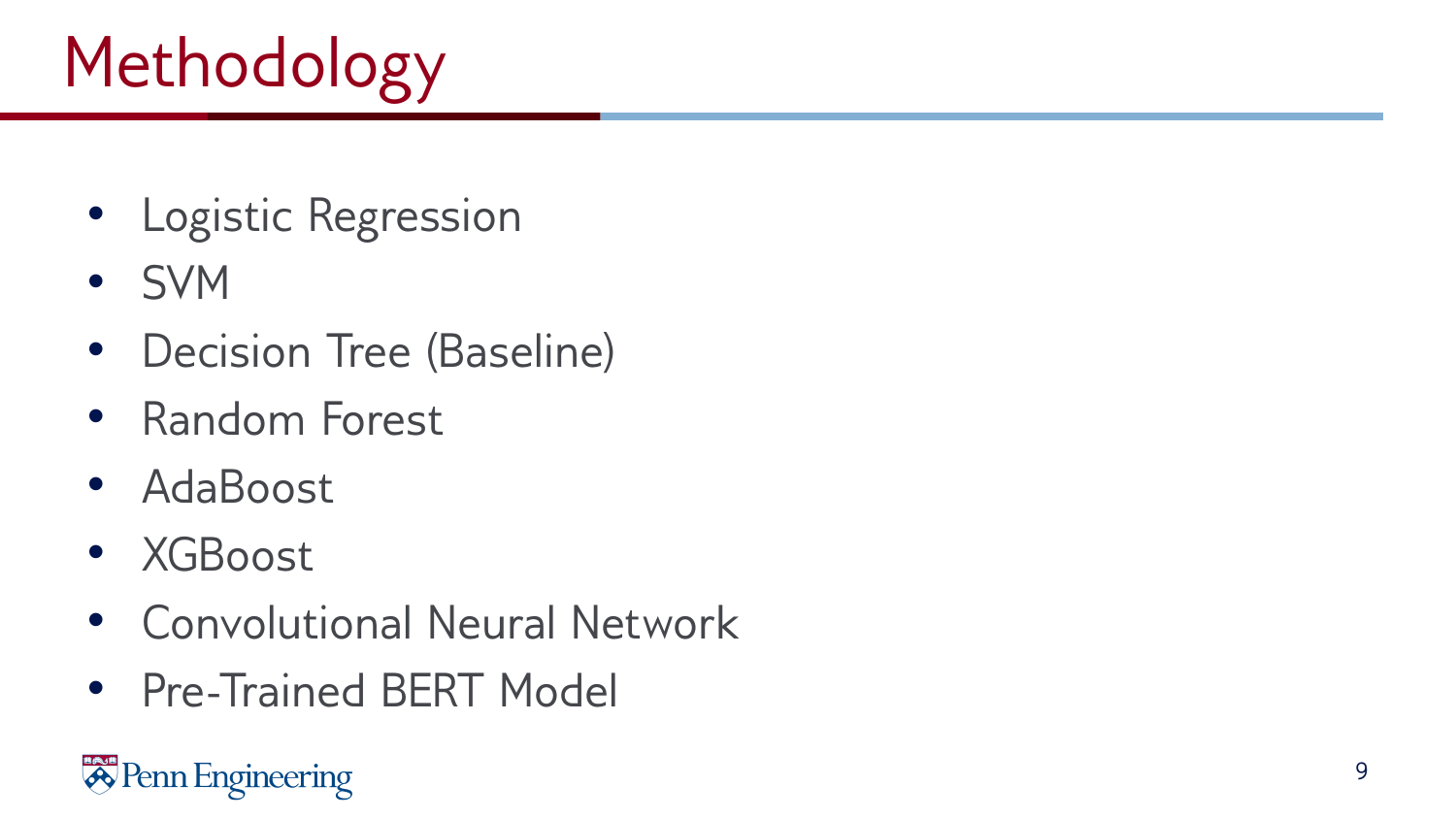

# Methodology
Logistic Regression
SVM
Decision Tree (Baseline)
Random Forest
AdaBoost
XGBoost
Convolutional Neural Network
Pre-Trained BERT Model
9